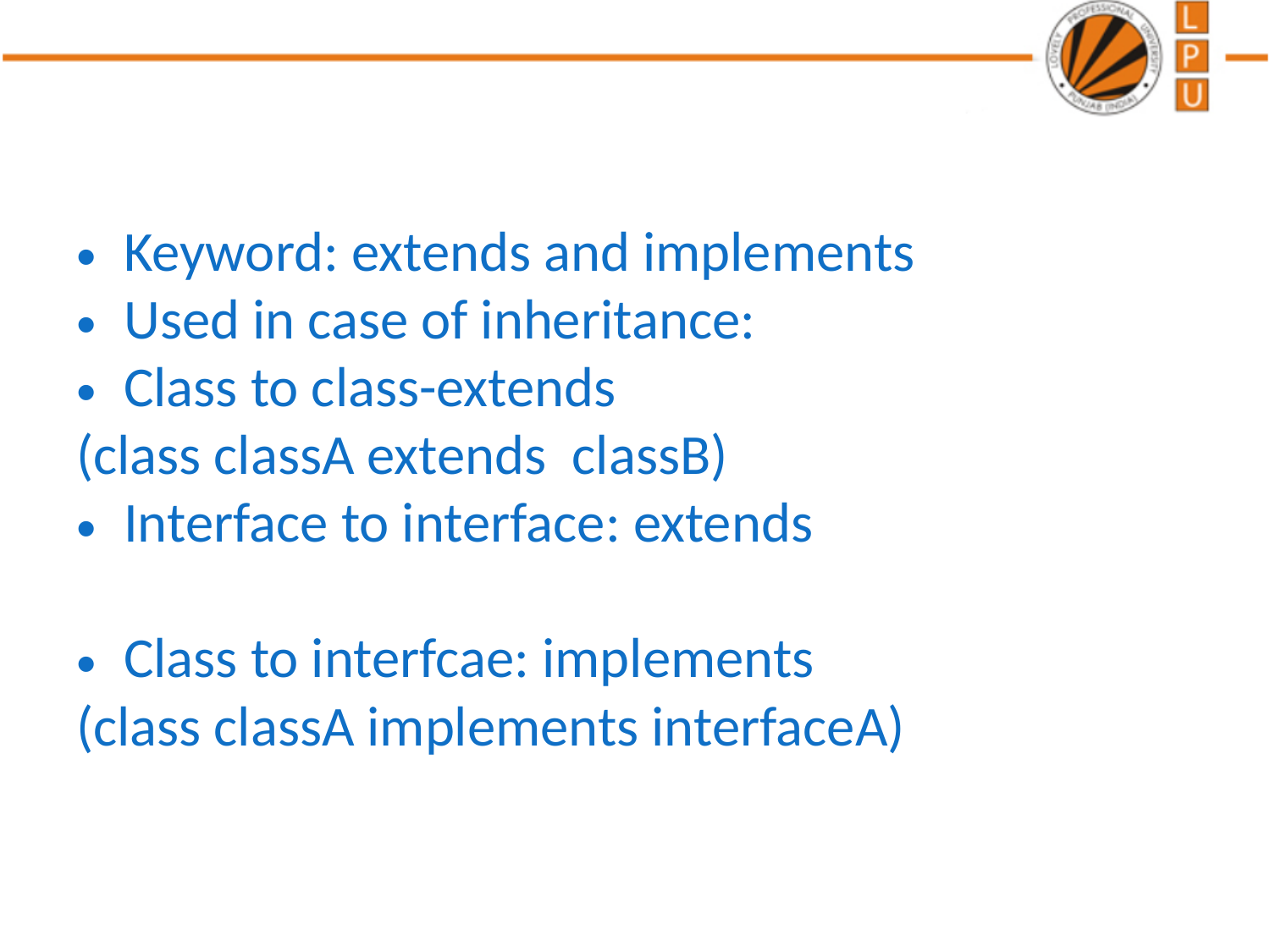

#
Keyword: extends and implements
Used in case of inheritance:
Class to class-extends
(class classA extends  classB)
Interface to interface: extends

Class to interfcae: implements
(class classA implements interfaceA)